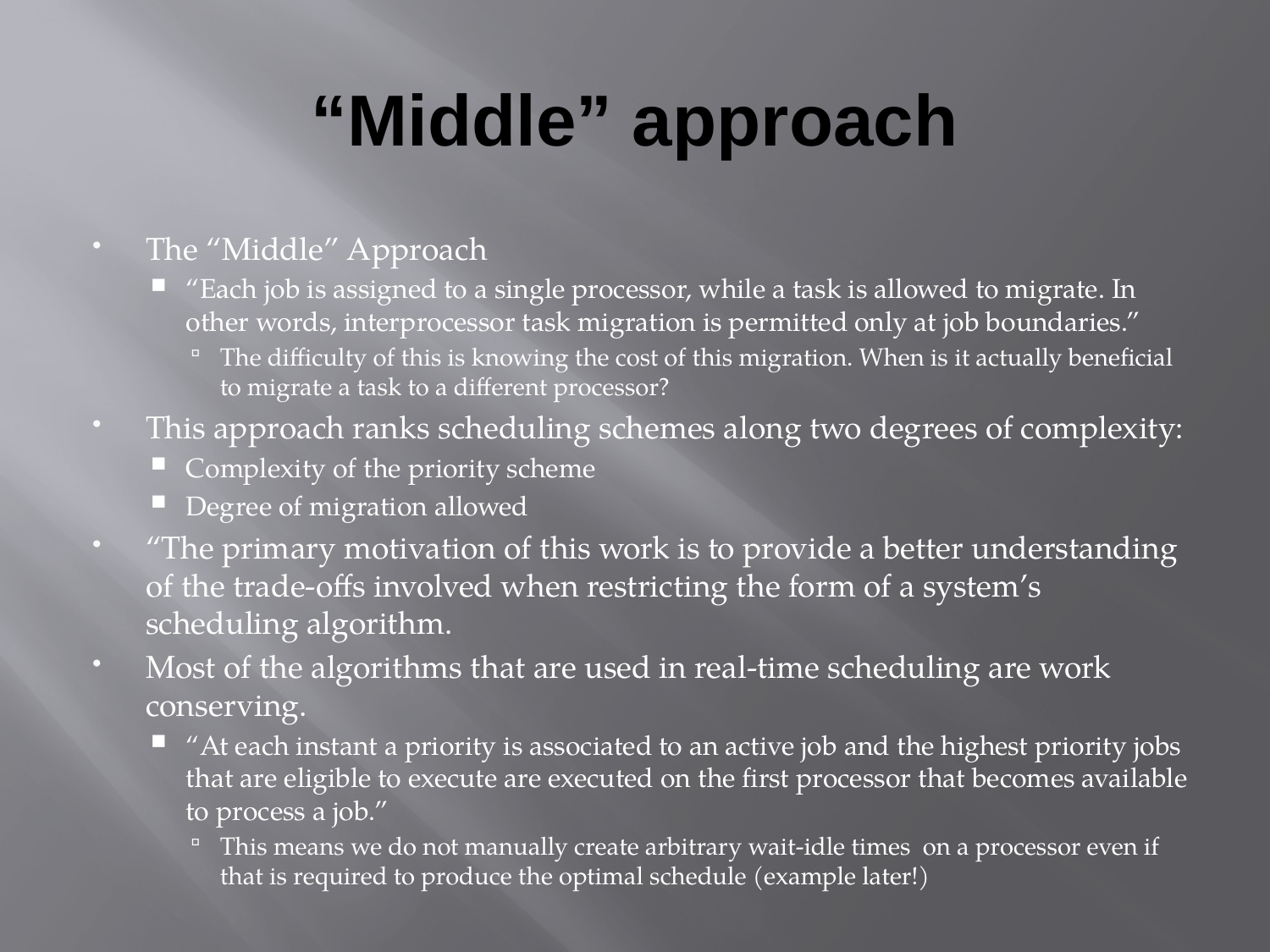

# “Middle” approach
The “Middle” Approach
“Each job is assigned to a single processor, while a task is allowed to migrate. In other words, interprocessor task migration is permitted only at job boundaries.”
The difficulty of this is knowing the cost of this migration. When is it actually beneficial to migrate a task to a different processor?
This approach ranks scheduling schemes along two degrees of complexity:
Complexity of the priority scheme
Degree of migration allowed
“The primary motivation of this work is to provide a better understanding of the trade-offs involved when restricting the form of a system’s scheduling algorithm.
Most of the algorithms that are used in real-time scheduling are work conserving.
“At each instant a priority is associated to an active job and the highest priority jobs that are eligible to execute are executed on the first processor that becomes available to process a job.”
This means we do not manually create arbitrary wait-idle times  on a processor even if that is required to produce the optimal schedule (example later!)